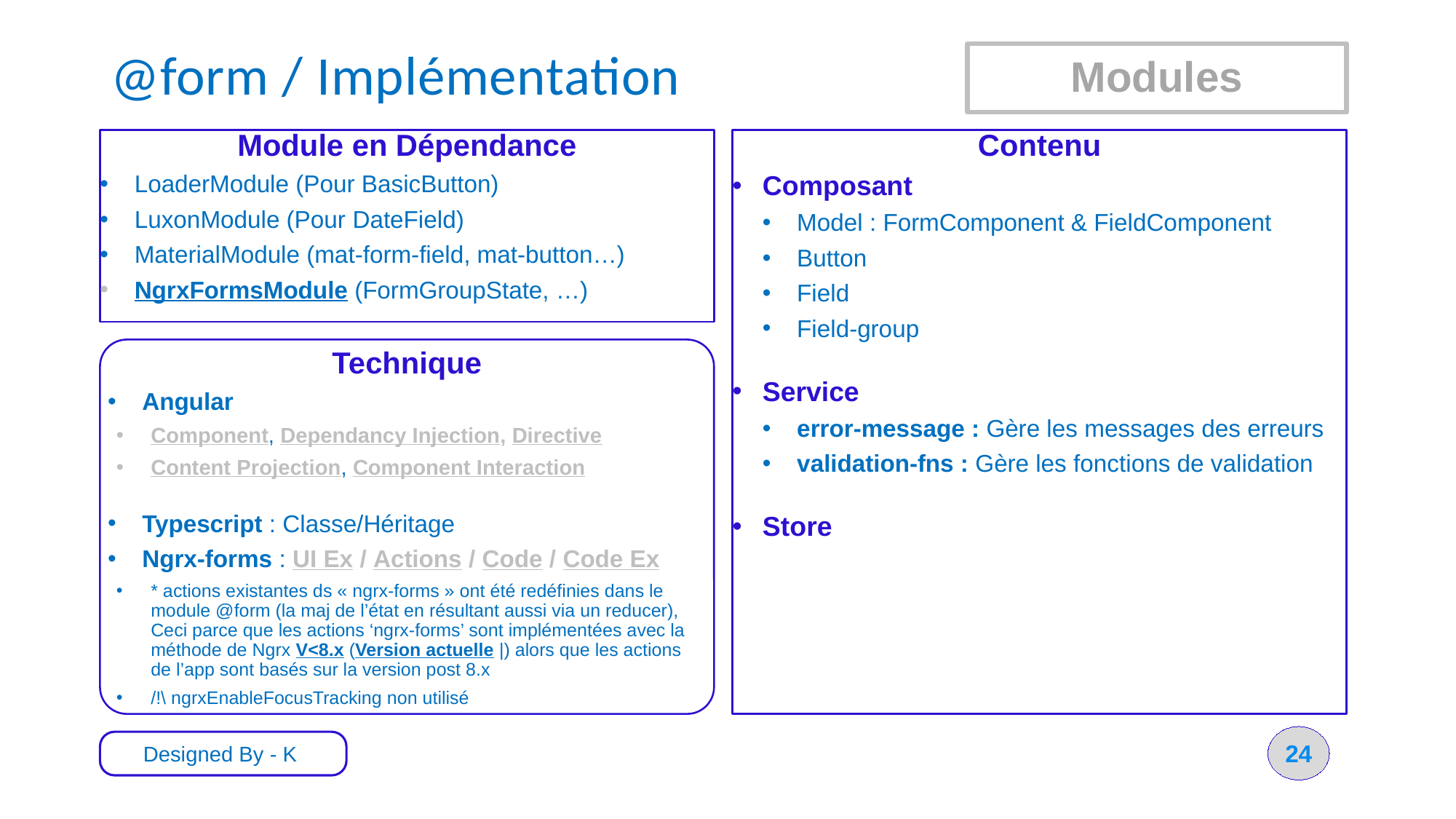

# @form / Implémentation
Modules
Module en Dépendance
LoaderModule (Pour BasicButton)
LuxonModule (Pour DateField)
MaterialModule (mat-form-field, mat-button…)
NgrxFormsModule (FormGroupState, …)
Contenu
Composant
Model : FormComponent & FieldComponent
Button
Field
Field-group
Service
error-message : Gère les messages des erreurs
validation-fns : Gère les fonctions de validation
Store
Technique
Angular
Component, Dependancy Injection, Directive
Content Projection, Component Interaction
Typescript : Classe/Héritage
Ngrx-forms : UI Ex / Actions / Code / Code Ex
* actions existantes ds « ngrx-forms » ont été redéfinies dans le module @form (la maj de l’état en résultant aussi via un reducer), Ceci parce que les actions ‘ngrx-forms’ sont implémentées avec la méthode de Ngrx V<8.x (Version actuelle |) alors que les actions de l’app sont basés sur la version post 8.x
/!\ ngrxEnableFocusTracking non utilisé
24
Designed By - K